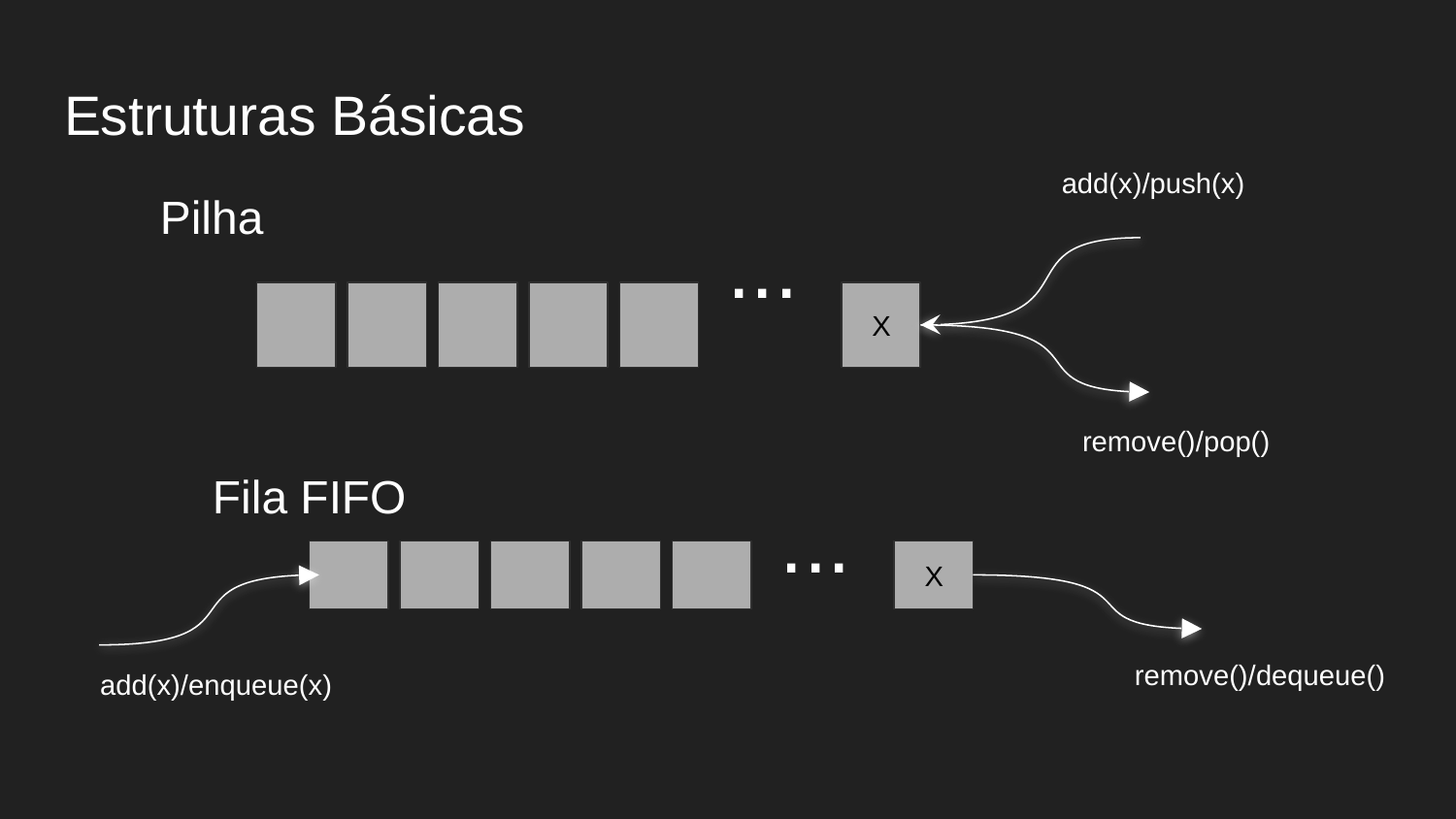

# Estruturas Básicas
add(x)/push(x)
Pilha
...

  X
remove()/pop()
Fila FIFO
...

  X
remove()/dequeue()
add(x)/enqueue(x)